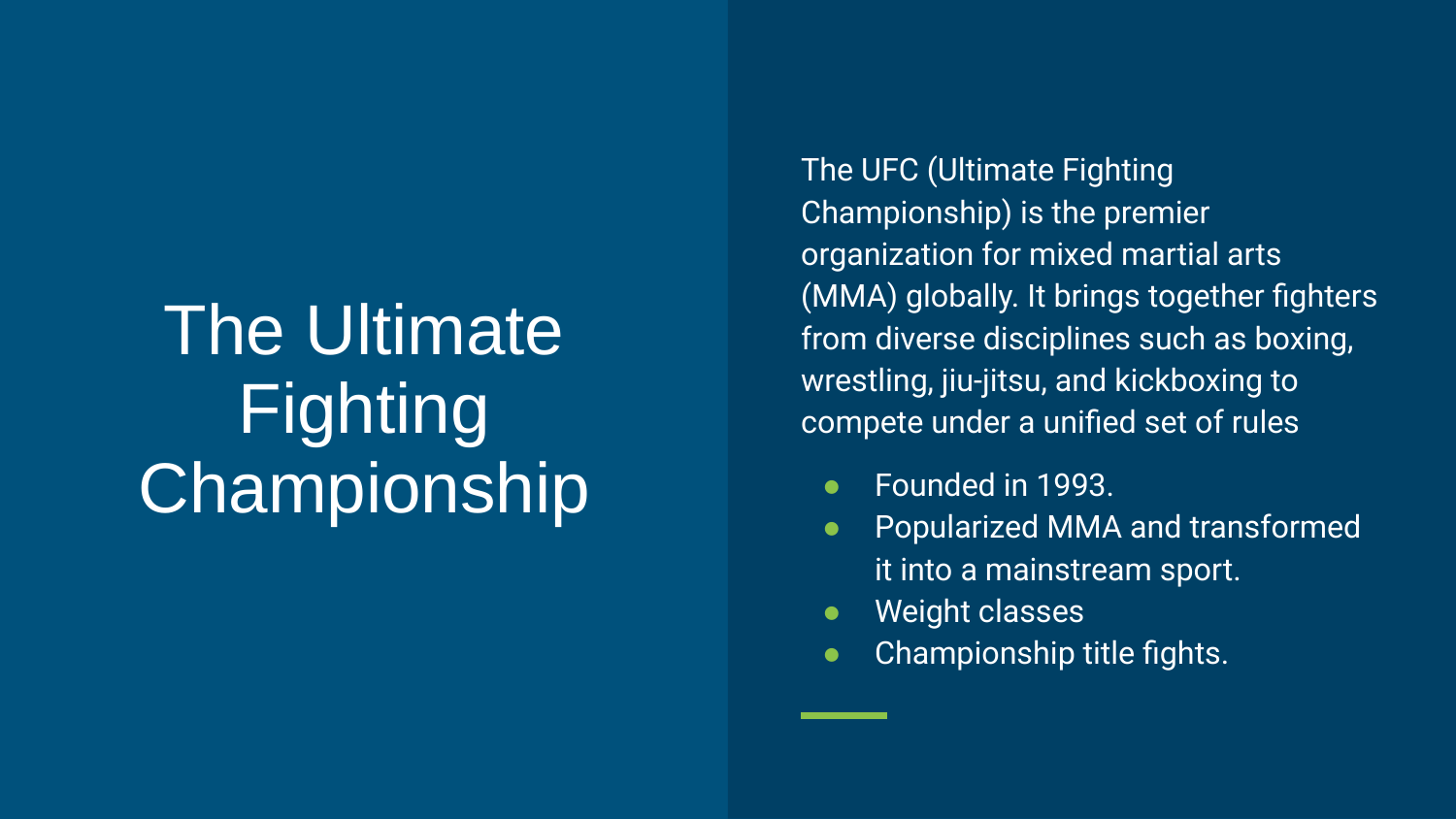

The UFC (Ultimate Fighting Championship) is the premier organization for mixed martial arts (MMA) globally. It brings together fighters from diverse disciplines such as boxing, wrestling, jiu-jitsu, and kickboxing to compete under a unified set of rules
Founded in 1993.
Popularized MMA and transformed it into a mainstream sport.
Weight classes
Championship title fights.
# The Ultimate Fighting Championship